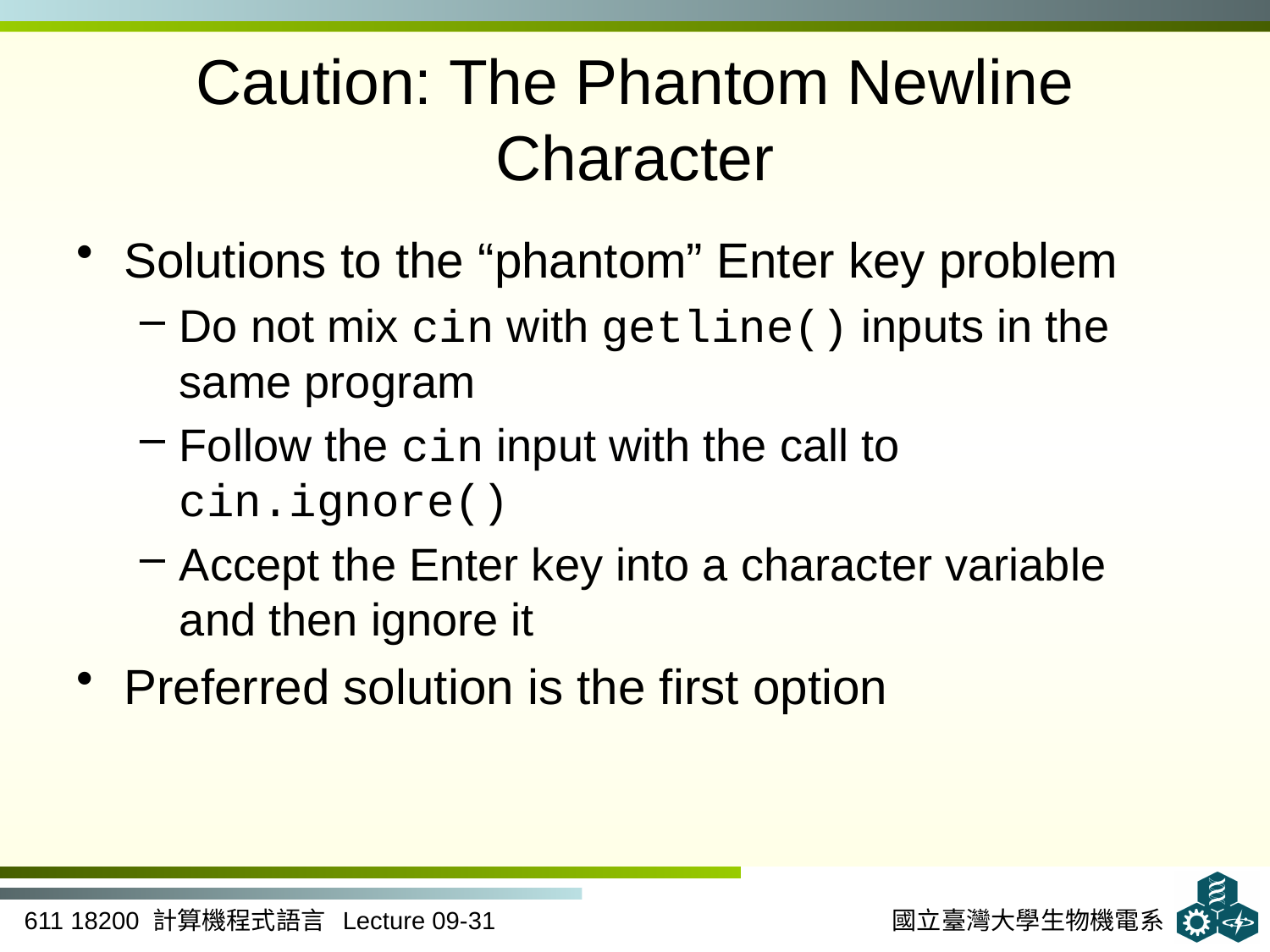

# Caution: The Phantom Newline Character
Solutions to the “phantom” Enter key problem
Do not mix cin with getline() inputs in the same program
Follow the cin input with the call to cin.ignore()
Accept the Enter key into a character variable and then ignore it
Preferred solution is the first option